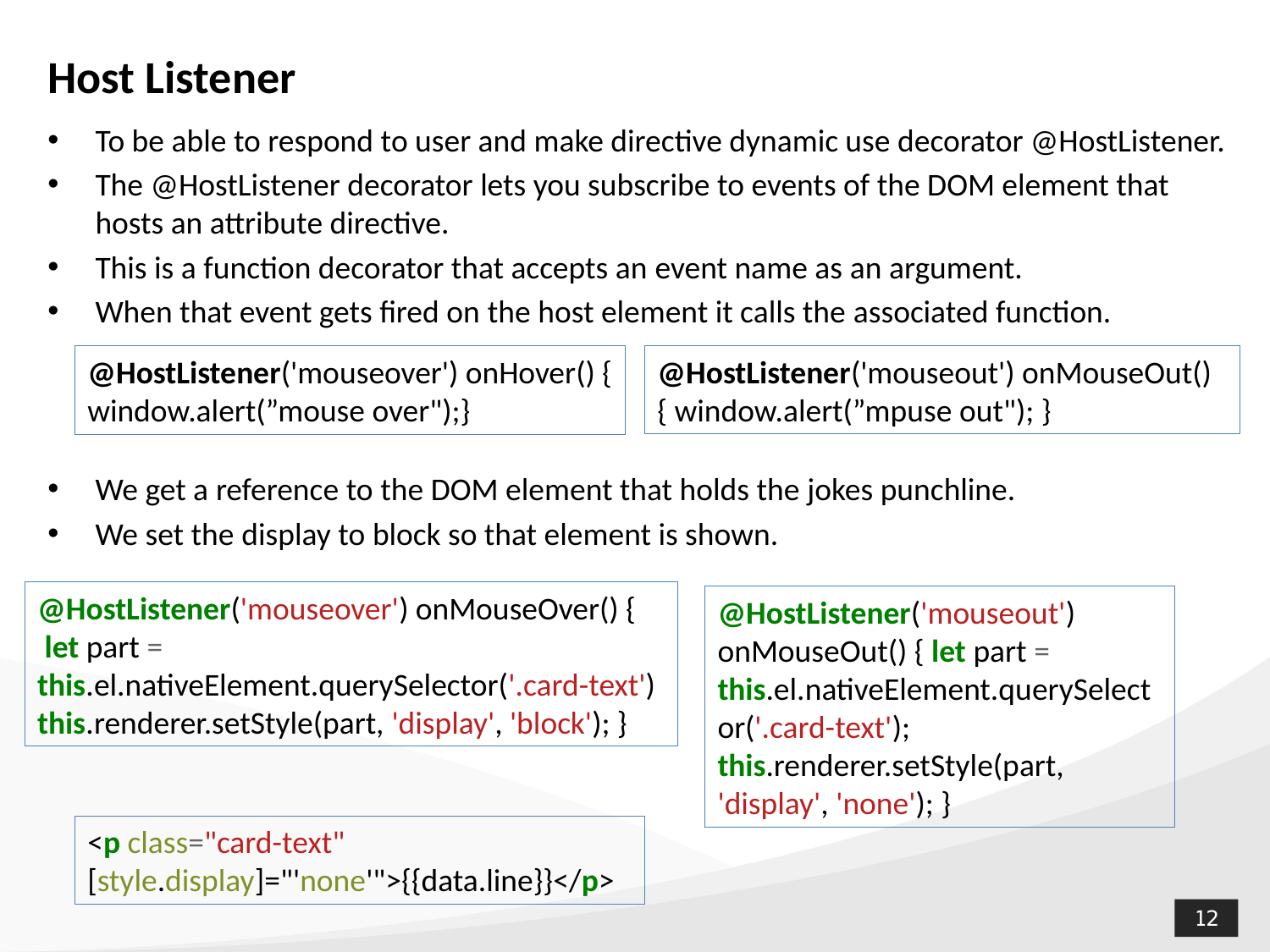

# Host Listener
To be able to respond to user and make directive dynamic use decorator @HostListener.
The @HostListener decorator lets you subscribe to events of the DOM element that hosts an attribute directive.
This is a function decorator that accepts an event name as an argument.
When that event gets fired on the host element it calls the associated function.

We get a reference to the DOM element that holds the jokes punchline.
We set the display to block so that element is shown.
@HostListener('mouseout') onMouseOut() { window.alert(”mpuse out"); }
@HostListener('mouseover') onHover() { window.alert(”mouse over");}
@HostListener('mouseover') onMouseOver() {
 let part = this.el.nativeElement.querySelector('.card-text') this.renderer.setStyle(part, 'display', 'block'); }
@HostListener('mouseout') onMouseOut() { let part = this.el.nativeElement.querySelector('.card-text'); this.renderer.setStyle(part, 'display', 'none'); }
<p class="card-text" [style.display]="'none'">{{data.line}}</p>